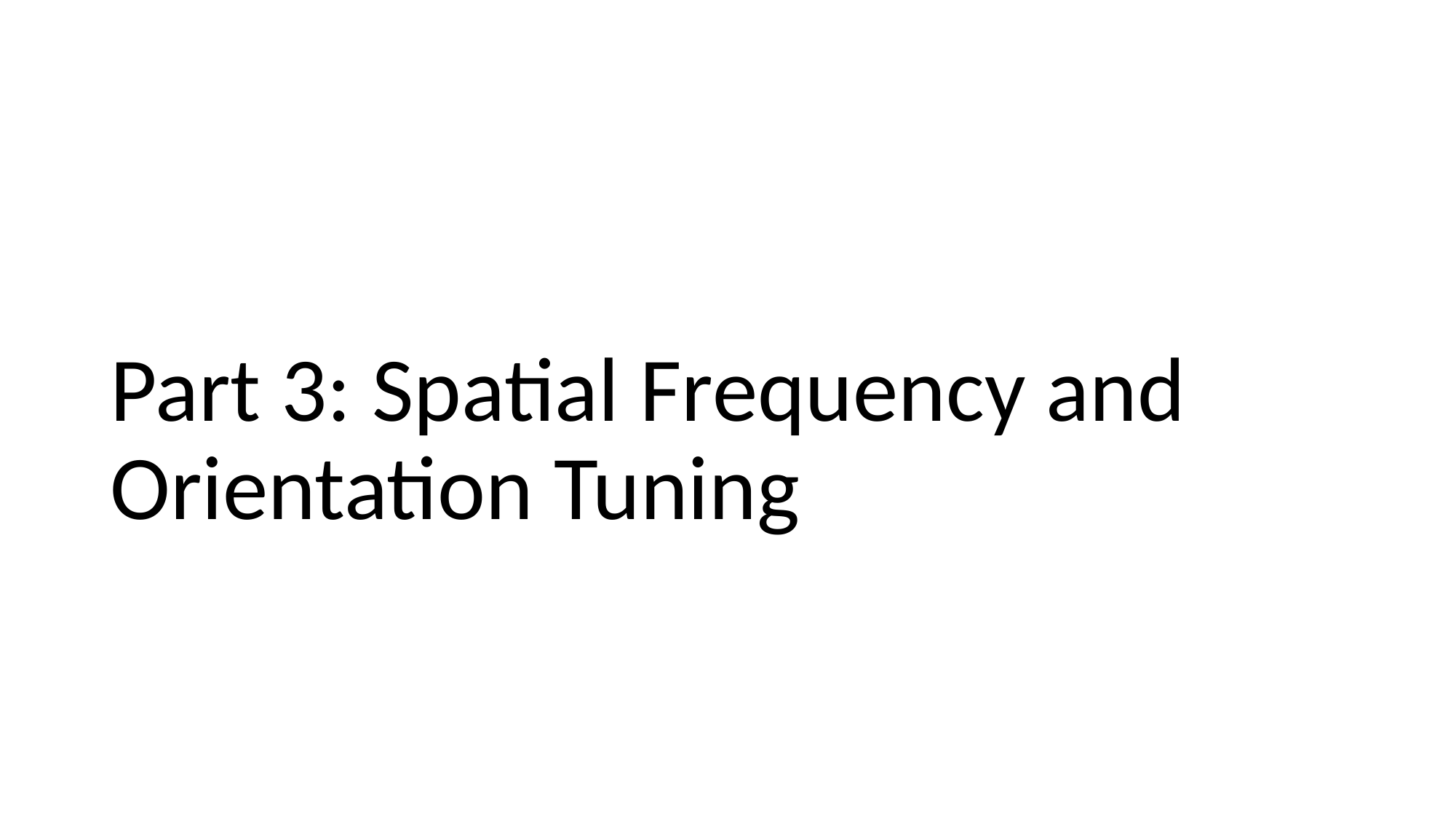

# Part 3: Spatial Frequency and Orientation Tuning